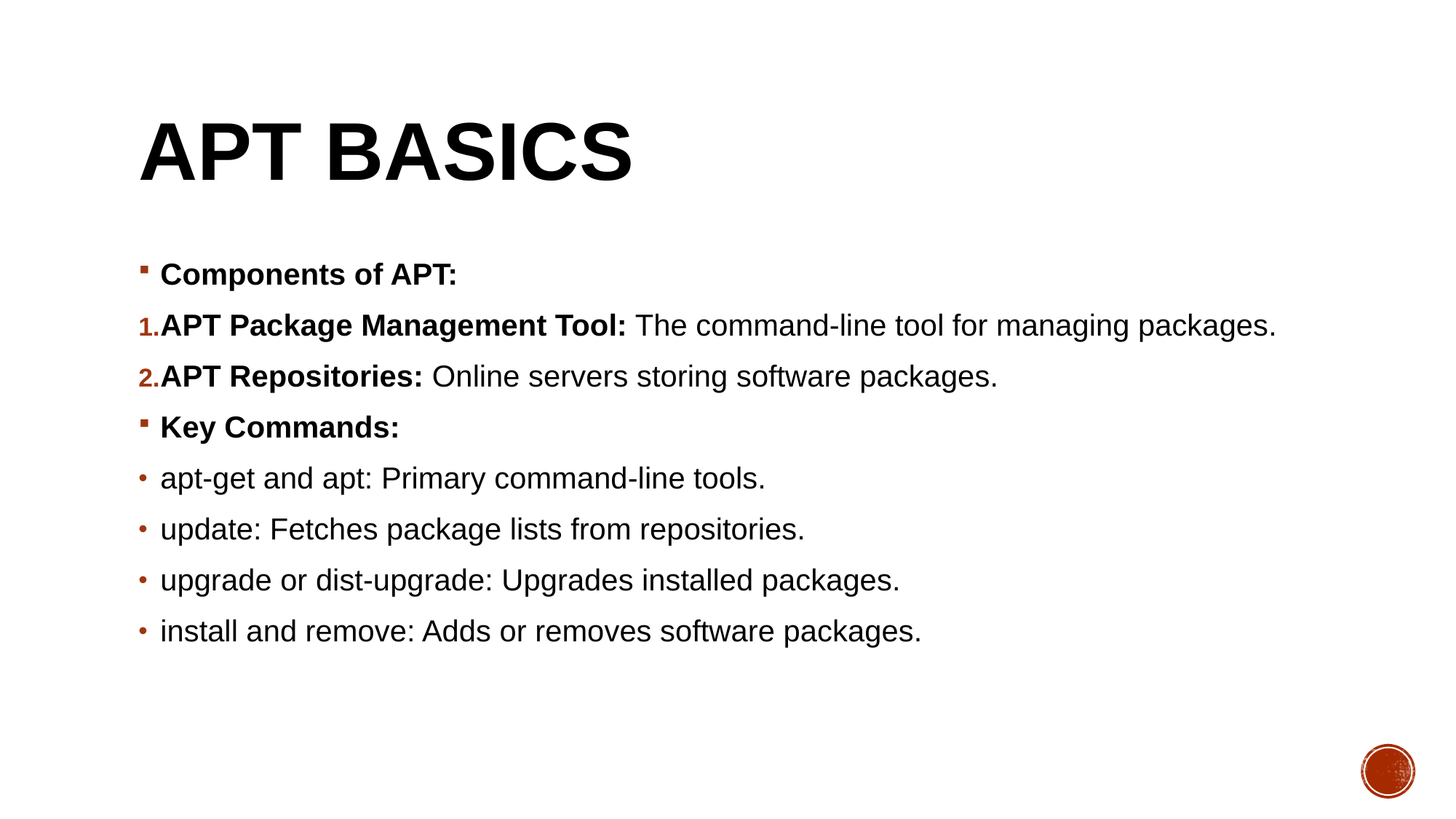

# APT Basics
Components of APT:
APT Package Management Tool: The command-line tool for managing packages.
APT Repositories: Online servers storing software packages.
Key Commands:
apt-get and apt: Primary command-line tools.
update: Fetches package lists from repositories.
upgrade or dist-upgrade: Upgrades installed packages.
install and remove: Adds or removes software packages.